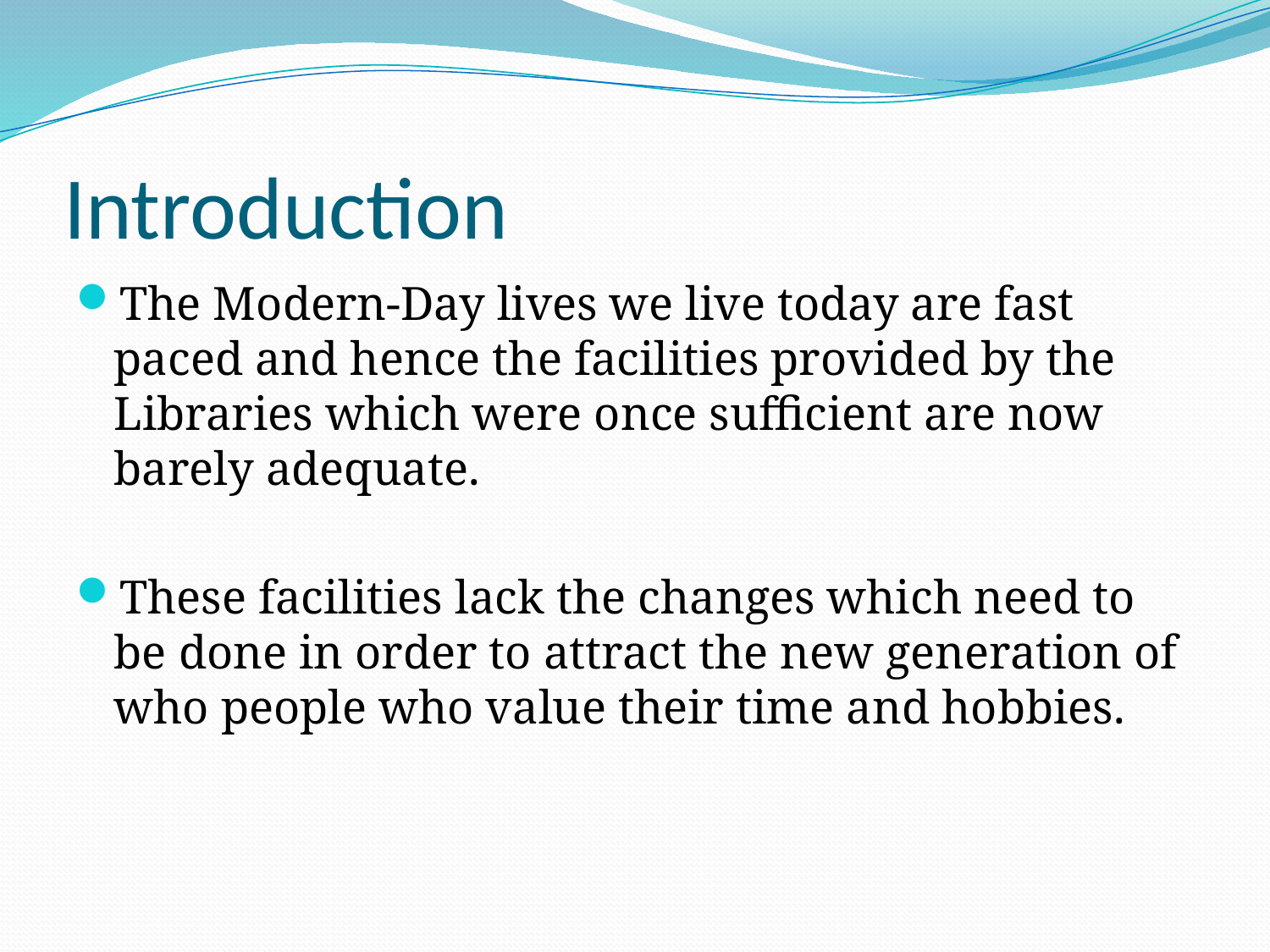

# Introduction
The Modern-Day lives we live today are fast paced and hence the facilities provided by the Libraries which were once sufficient are now barely adequate.

These facilities lack the changes which need to be done in order to attract the new generation of who people who value their time and hobbies.